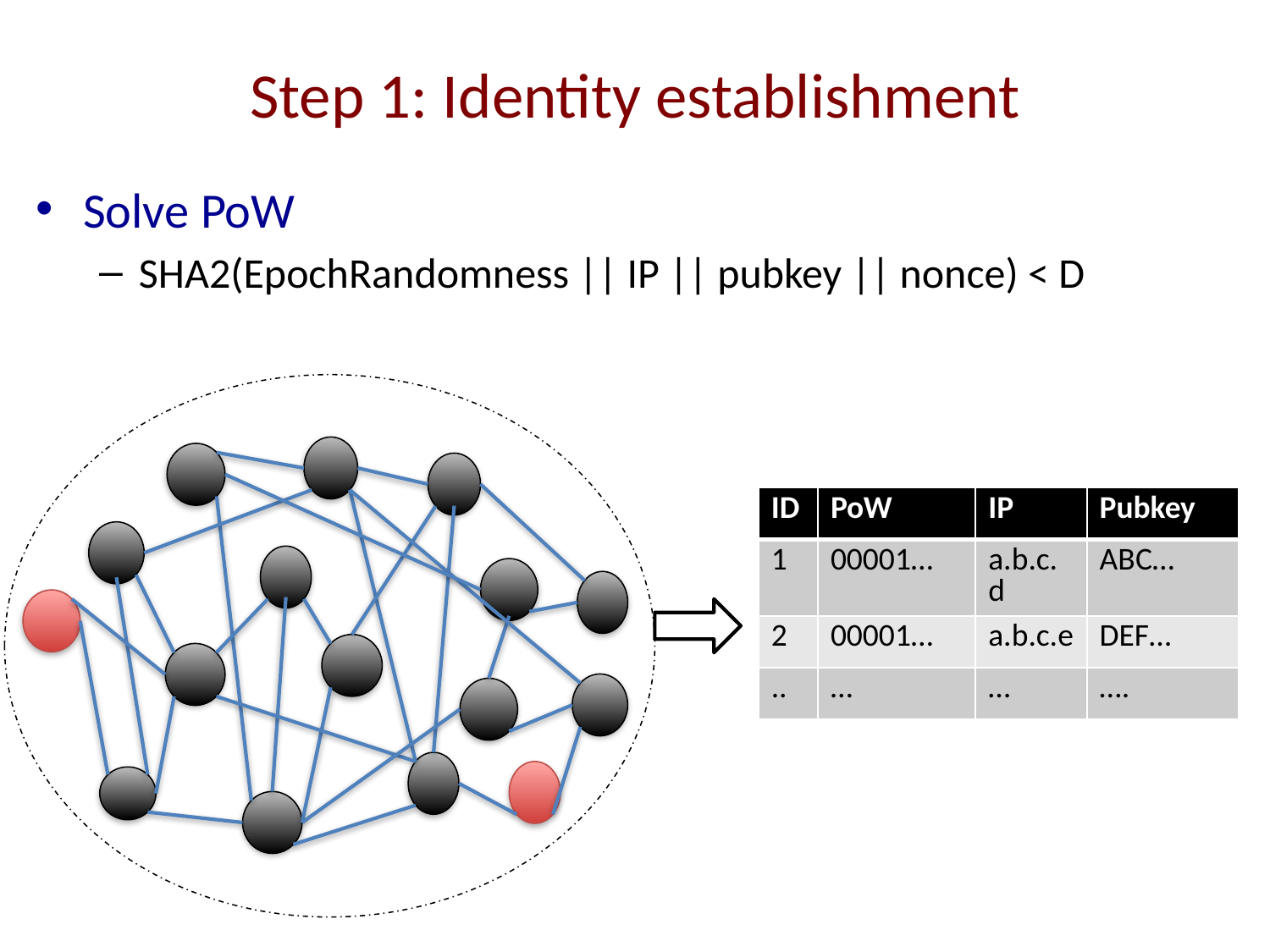

# Step 1: Identity establishment
Solve PoW
SHA2(EpochRandomness || IP || pubkey || nonce) < D

| ID | PoW | IP | Pubkey |
| --- | --- | --- | --- |
| 1 | 00001… | a.b.c.d | ABC… |
| 2 | 00001… | a.b.c.e | DEF… |
| .. | … | … | …. |